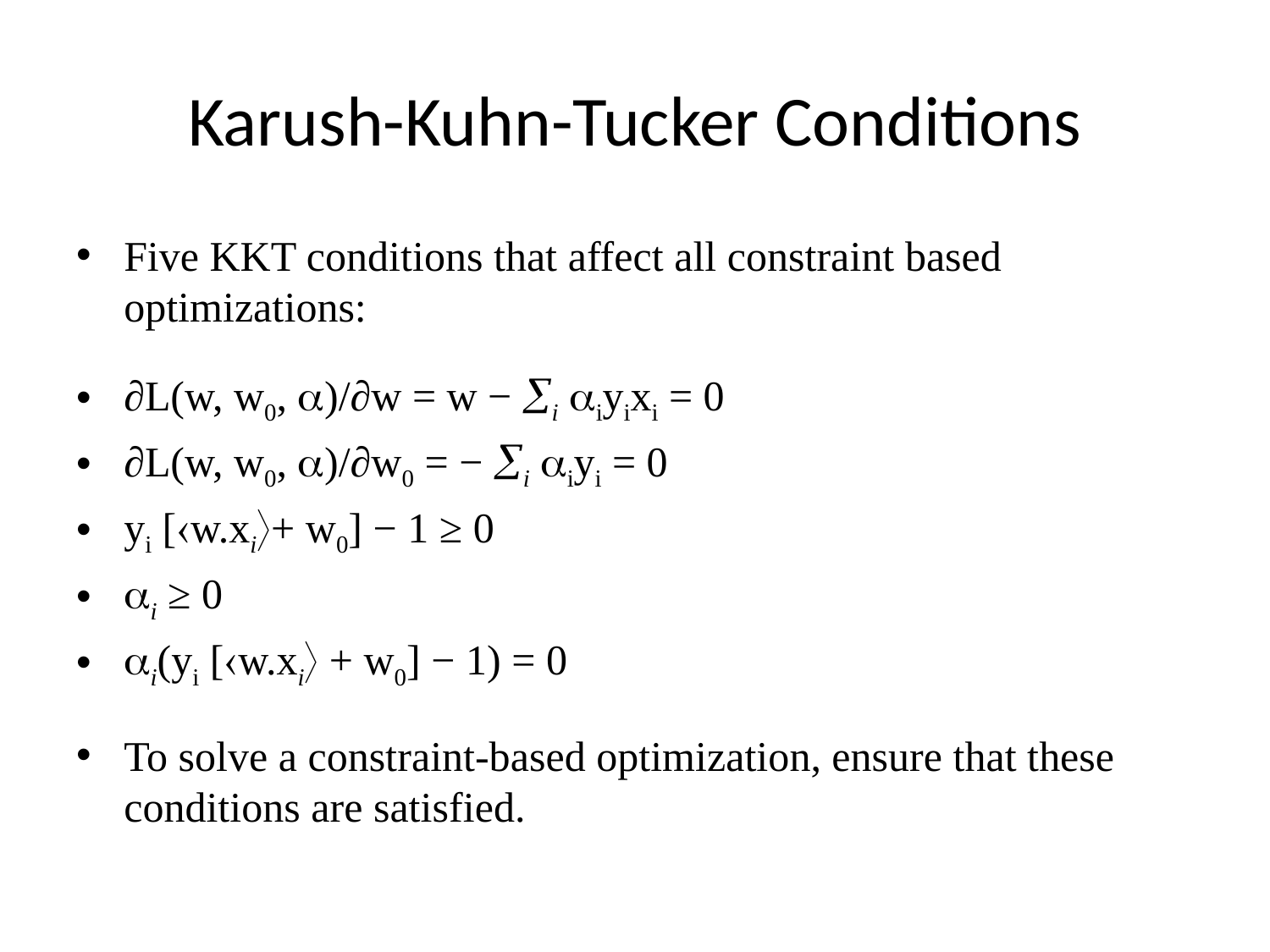

# Karush-Kuhn-Tucker Conditions
Five KKT conditions that affect all constraint based optimizations:

∂L(w, w0, α)/∂w = w − ∑i αiyixi = 0
∂L(w, w0, α)/∂w0 = − ∑i αiyi = 0
yi [〈w.xi〉+ w0] − 1 ≥ 0
αi ≥ 0
αi(yi [〈w.xi〉 + w0] − 1) = 0

To solve a constraint-based optimization, ensure that these conditions are satisfied.